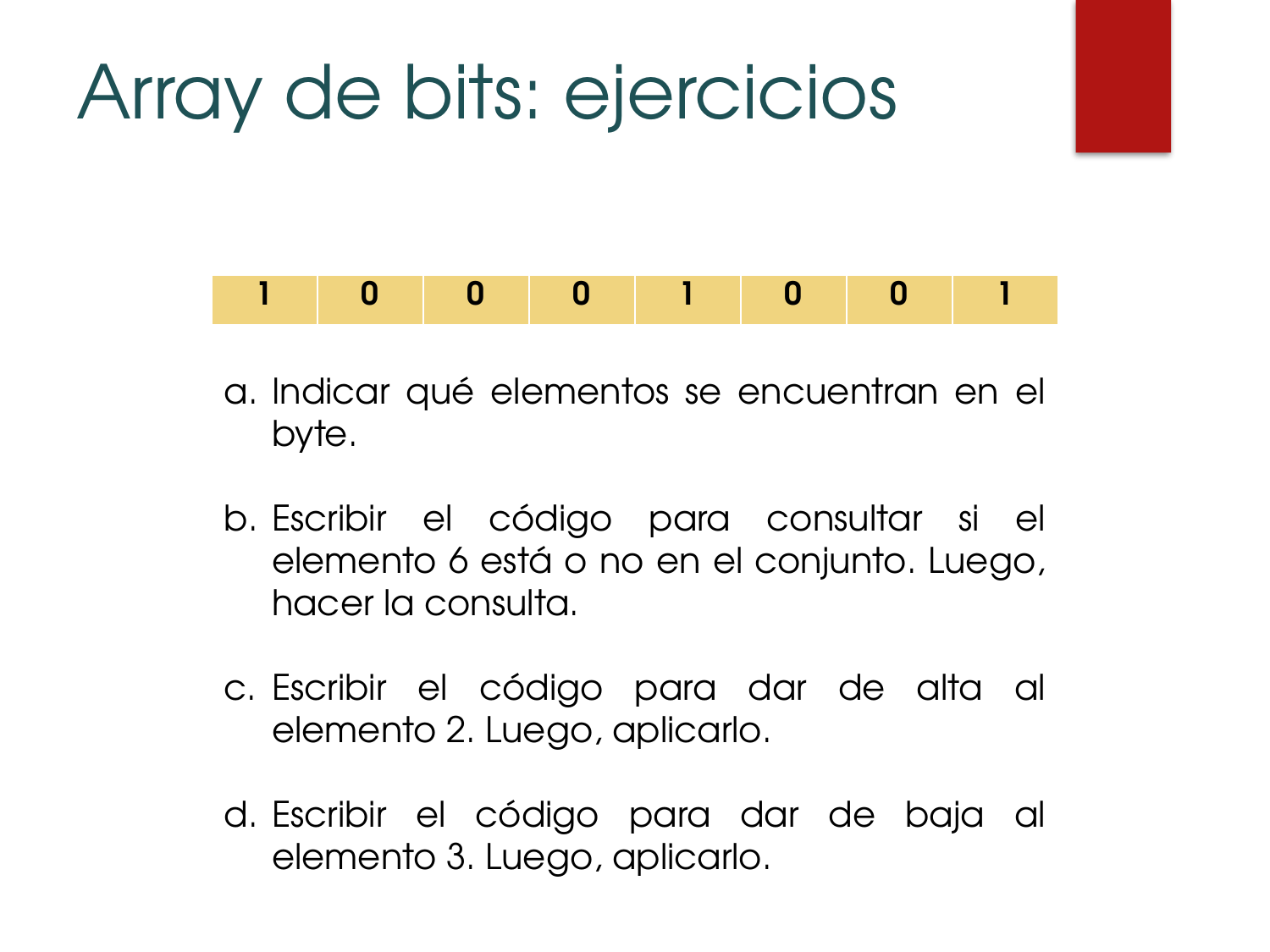

# Array de bits: ejercicios
| 1 | 0 | 0 | 0 | 1 | 0 | 0 | 1 |
| --- | --- | --- | --- | --- | --- | --- | --- |
Indicar qué elementos se encuentran en el byte.

Escribir el código para consultar si el elemento 6 está o no en el conjunto. Luego, hacer la consulta.

Escribir el código para dar de alta al elemento 2. Luego, aplicarlo.

Escribir el código para dar de baja al elemento 3. Luego, aplicarlo.